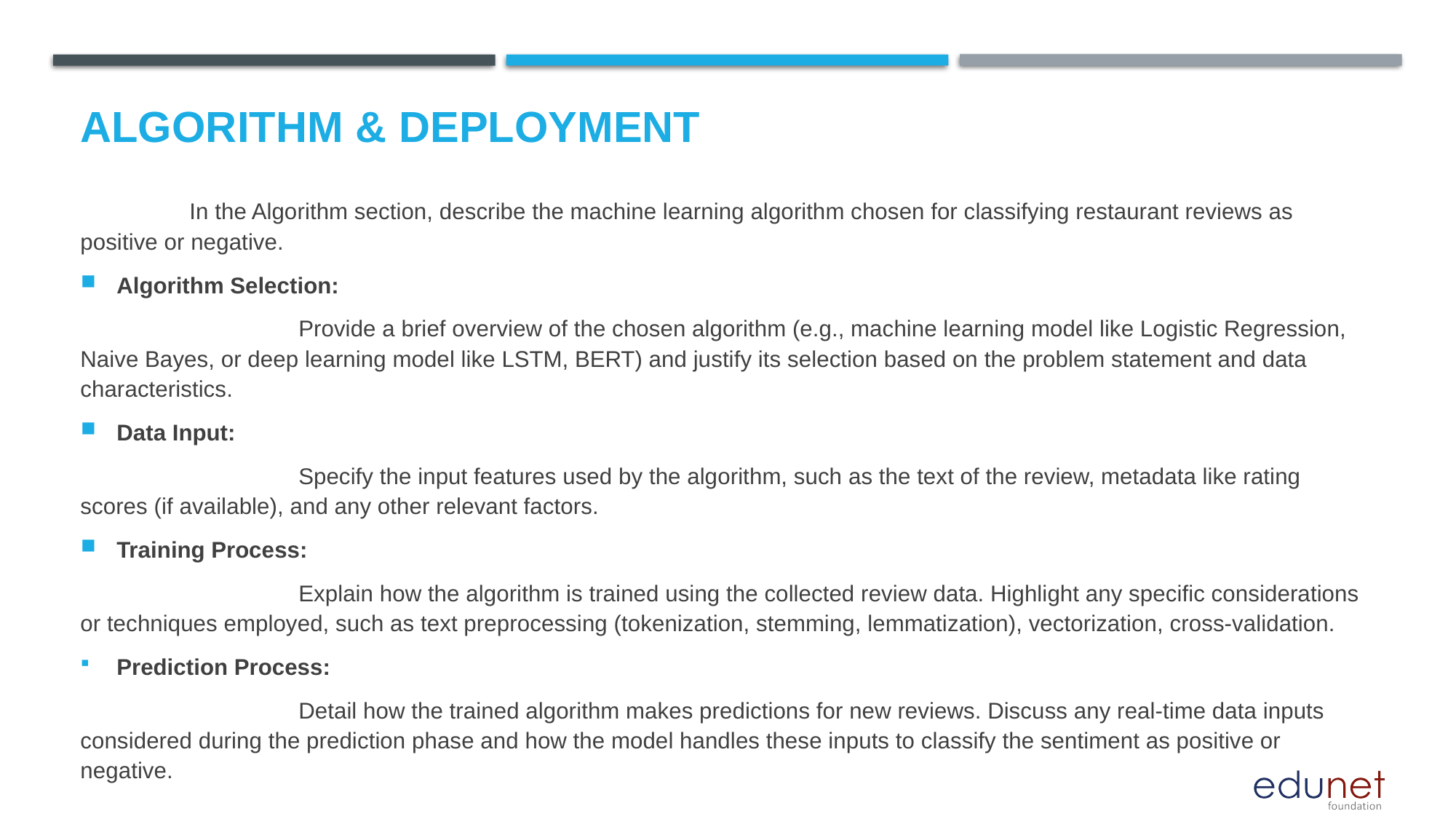

# Algorithm & Deployment

	In the Algorithm section, describe the machine learning algorithm chosen for classifying restaurant reviews as positive or negative.
Algorithm Selection:
		Provide a brief overview of the chosen algorithm (e.g., machine learning model like Logistic Regression, Naive Bayes, or deep learning model like LSTM, BERT) and justify its selection based on the problem statement and data characteristics.
Data Input:
		Specify the input features used by the algorithm, such as the text of the review, metadata like rating scores (if available), and any other relevant factors.
Training Process:
		Explain how the algorithm is trained using the collected review data. Highlight any specific considerations or techniques employed, such as text preprocessing (tokenization, stemming, lemmatization), vectorization, cross-validation.
Prediction Process:
		Detail how the trained algorithm makes predictions for new reviews. Discuss any real-time data inputs considered during the prediction phase and how the model handles these inputs to classify the sentiment as positive or negative.